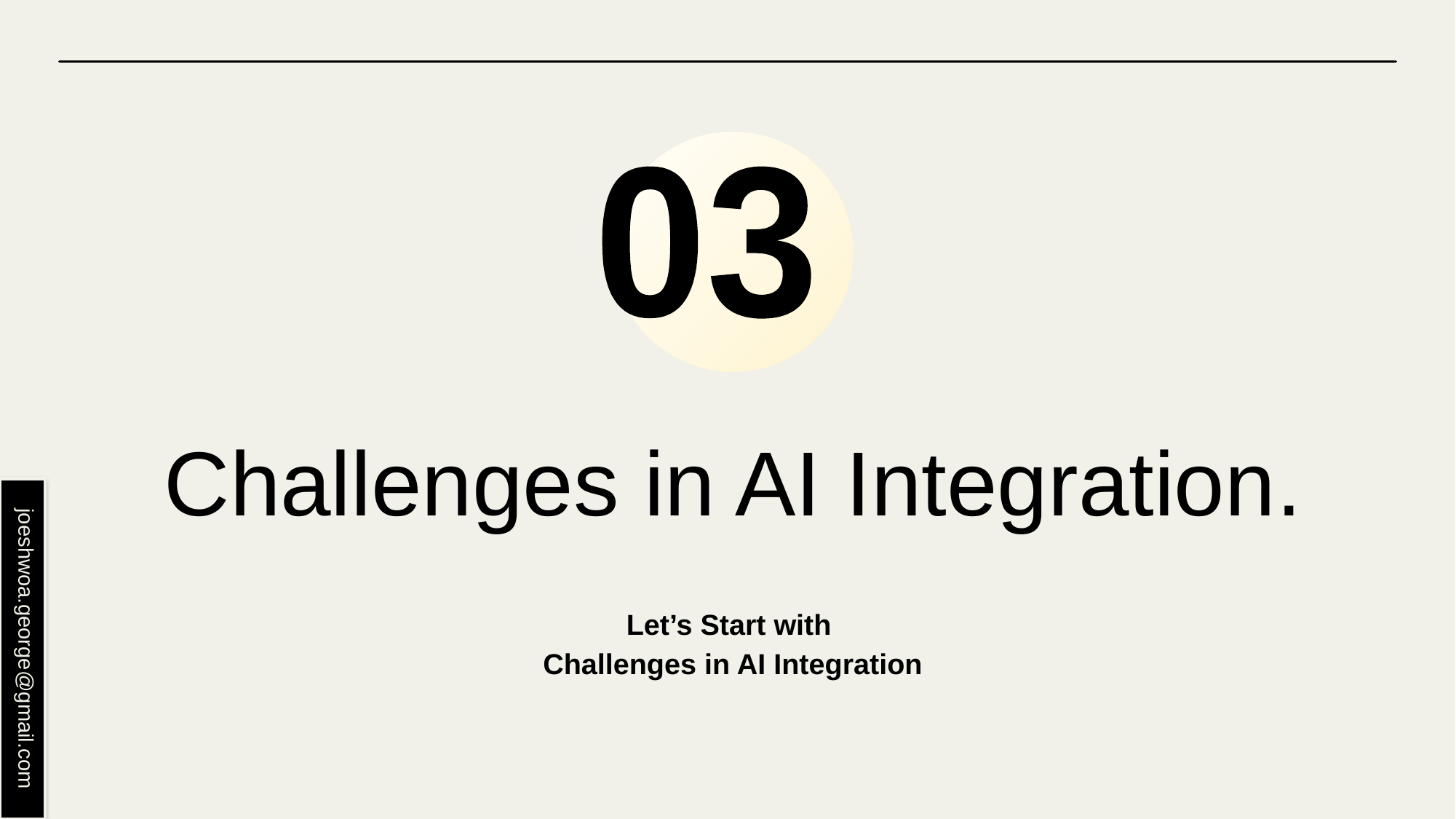

03
# Challenges in AI Integration.
Let’s Start with
Challenges in AI Integration
joeshwoa.george@gmail.com